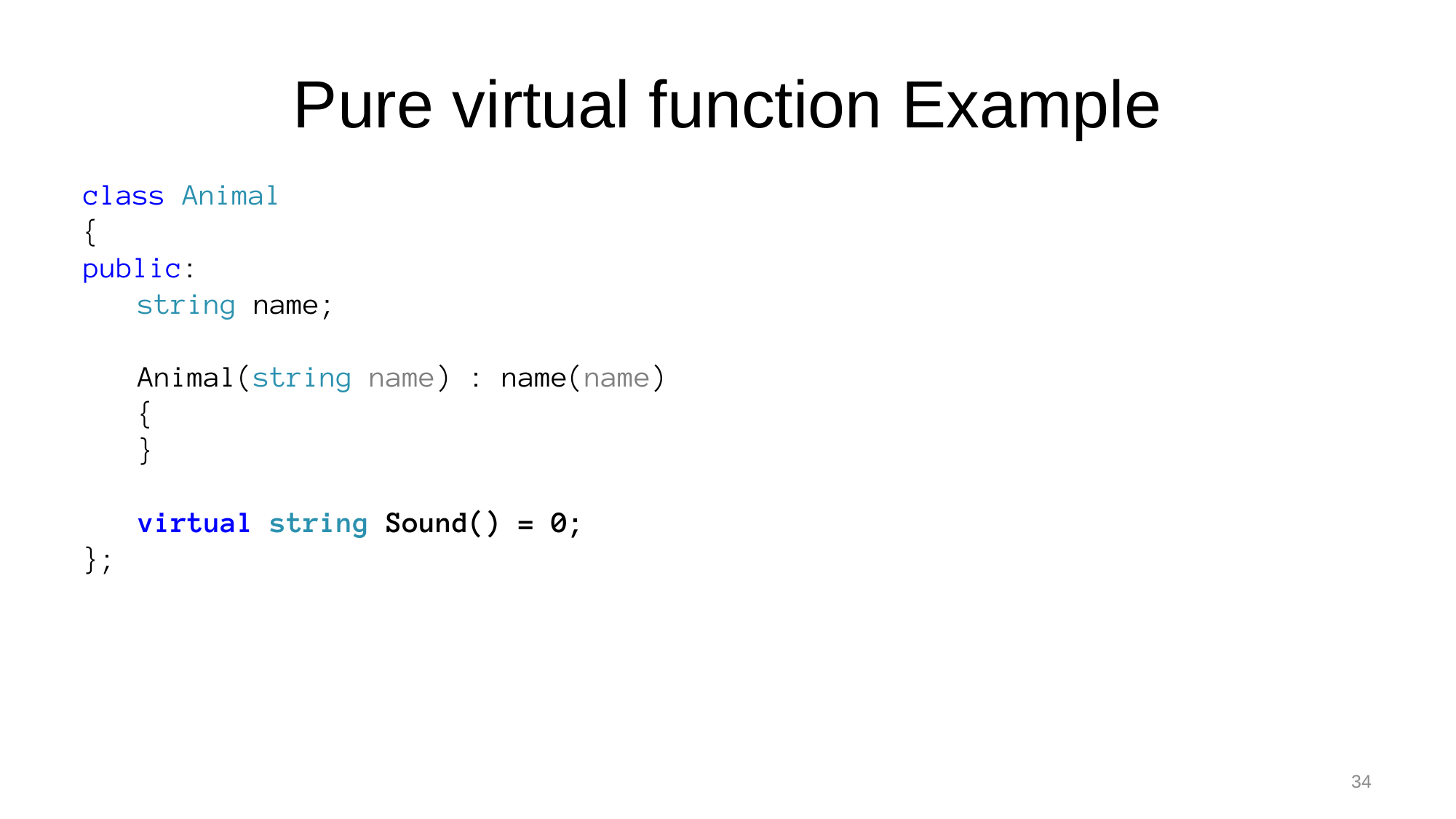

# Pure virtual function Example
class Animal
{
public:
string name;

Animal(string name) : name(name)
{
}

virtual string Sound() = 0;
};
34